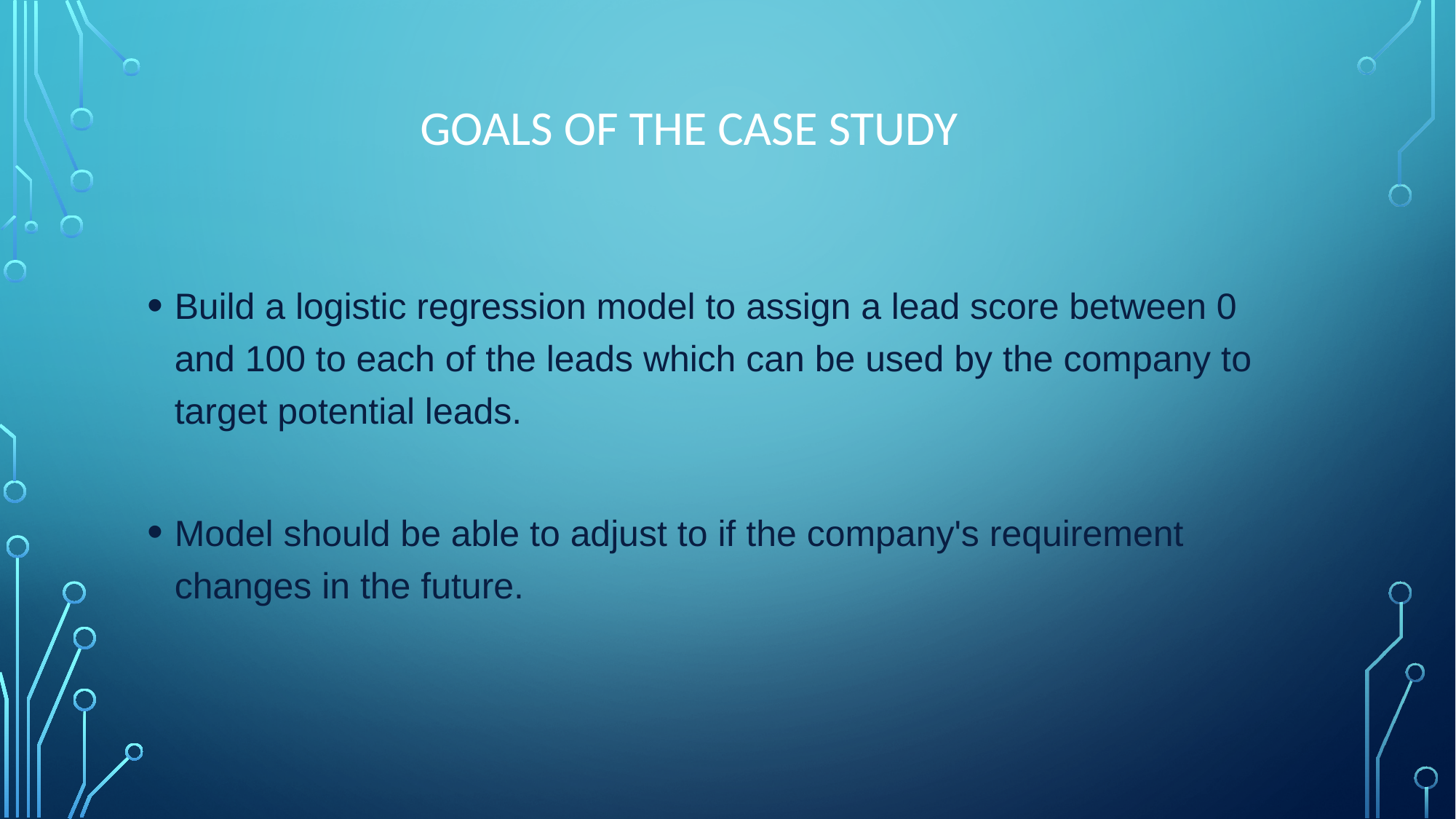

# Goals of the Case Study
Build a logistic regression model to assign a lead score between 0 and 100 to each of the leads which can be used by the company to target potential leads.

Model should be able to adjust to if the company's requirement changes in the future.